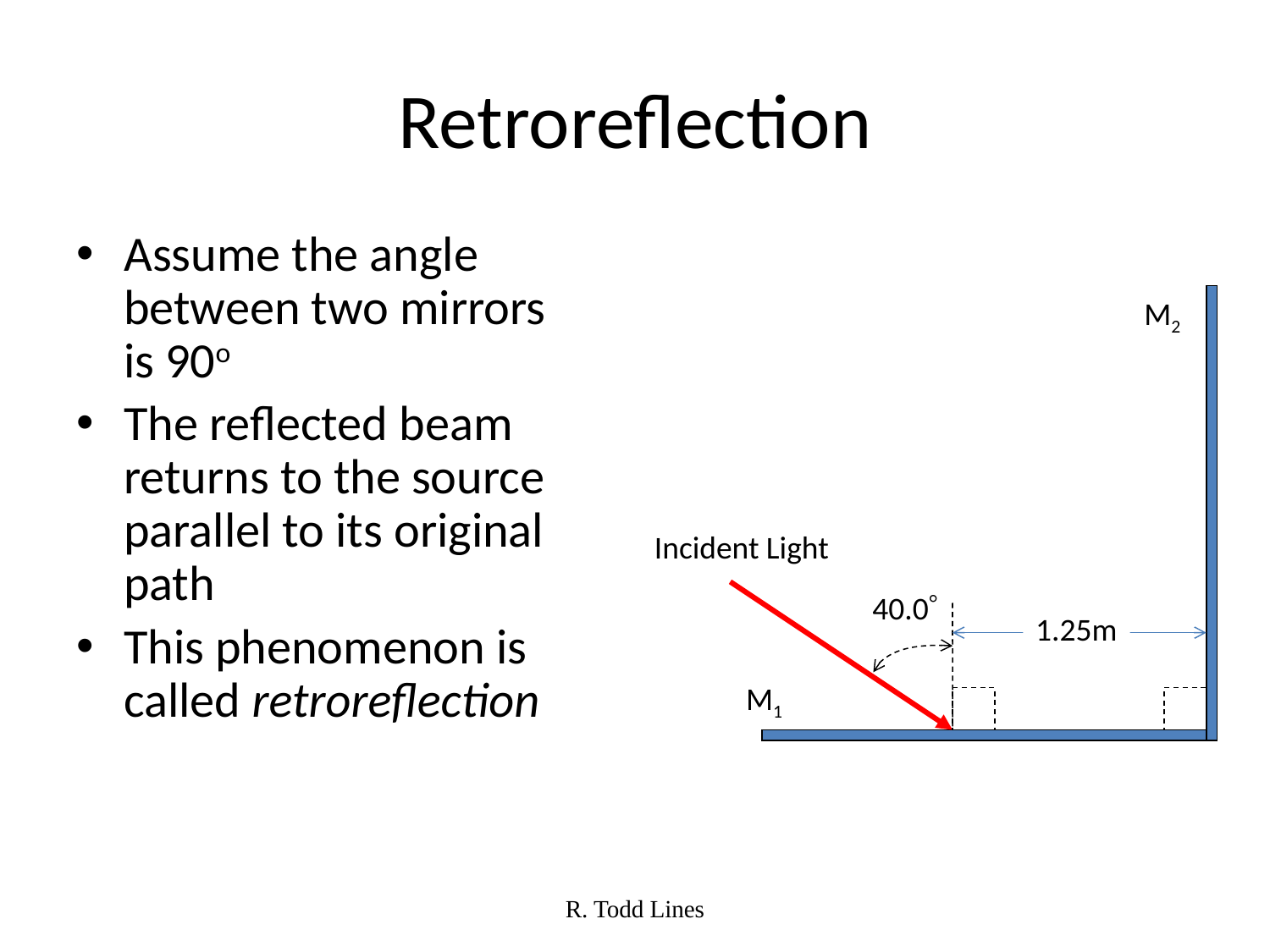

# Retroreflection
Assume the angle between two mirrors is 90o
The reflected beam returns to the source parallel to its original path
This phenomenon is called retroreflection

M2
Incident Light

40.0°

1.25m

M1

R. Todd Lines